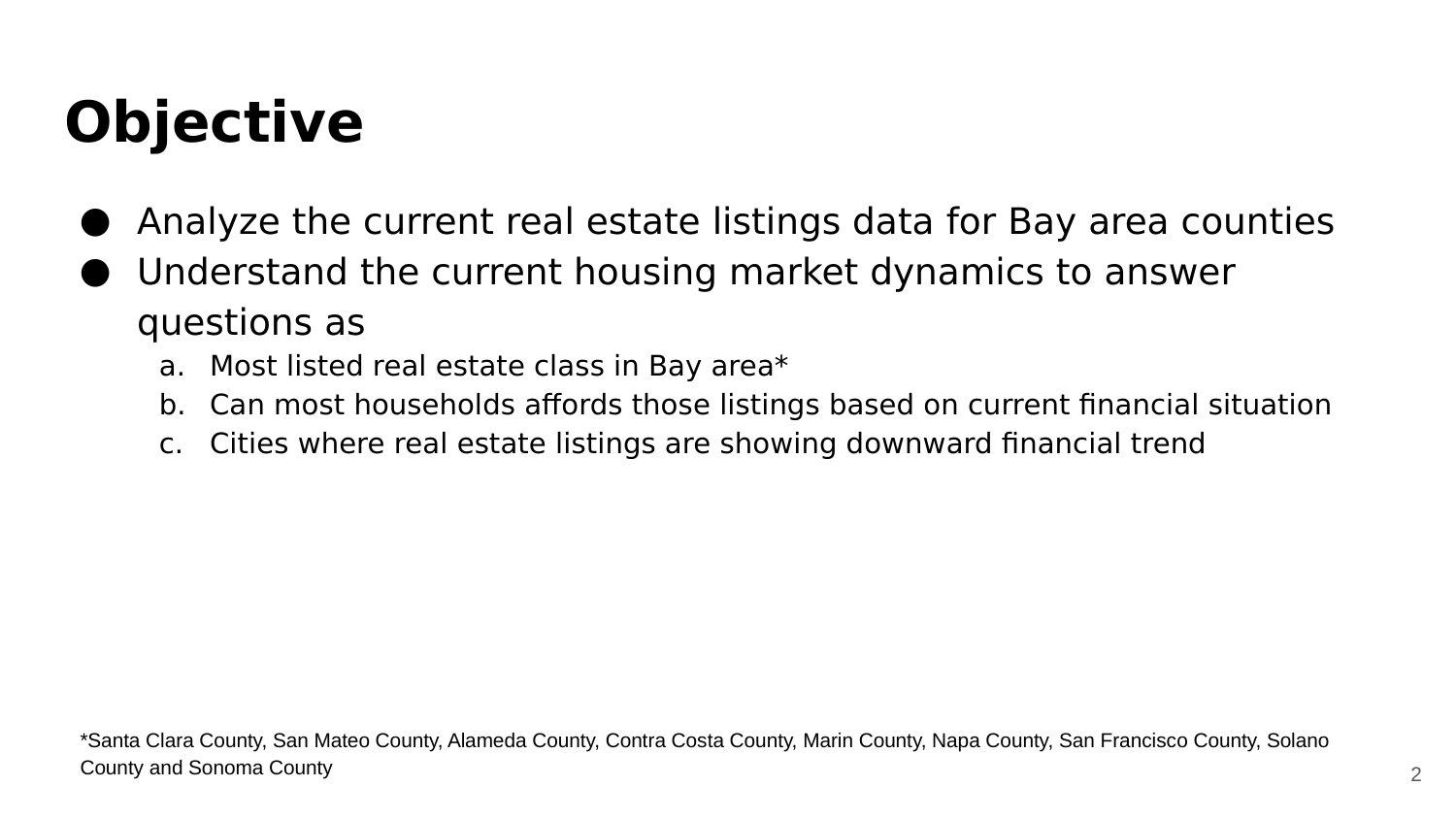

# Objective
Analyze the current real estate listings data for Bay area counties
Understand the current housing market dynamics to answer questions as
Most listed real estate class in Bay area*
Can most households affords those listings based on current financial situation
Cities where real estate listings are showing downward financial trend
*Santa Clara County, San Mateo County, Alameda County, Contra Costa County, Marin County, Napa County, San Francisco County, Solano County and Sonoma County

2